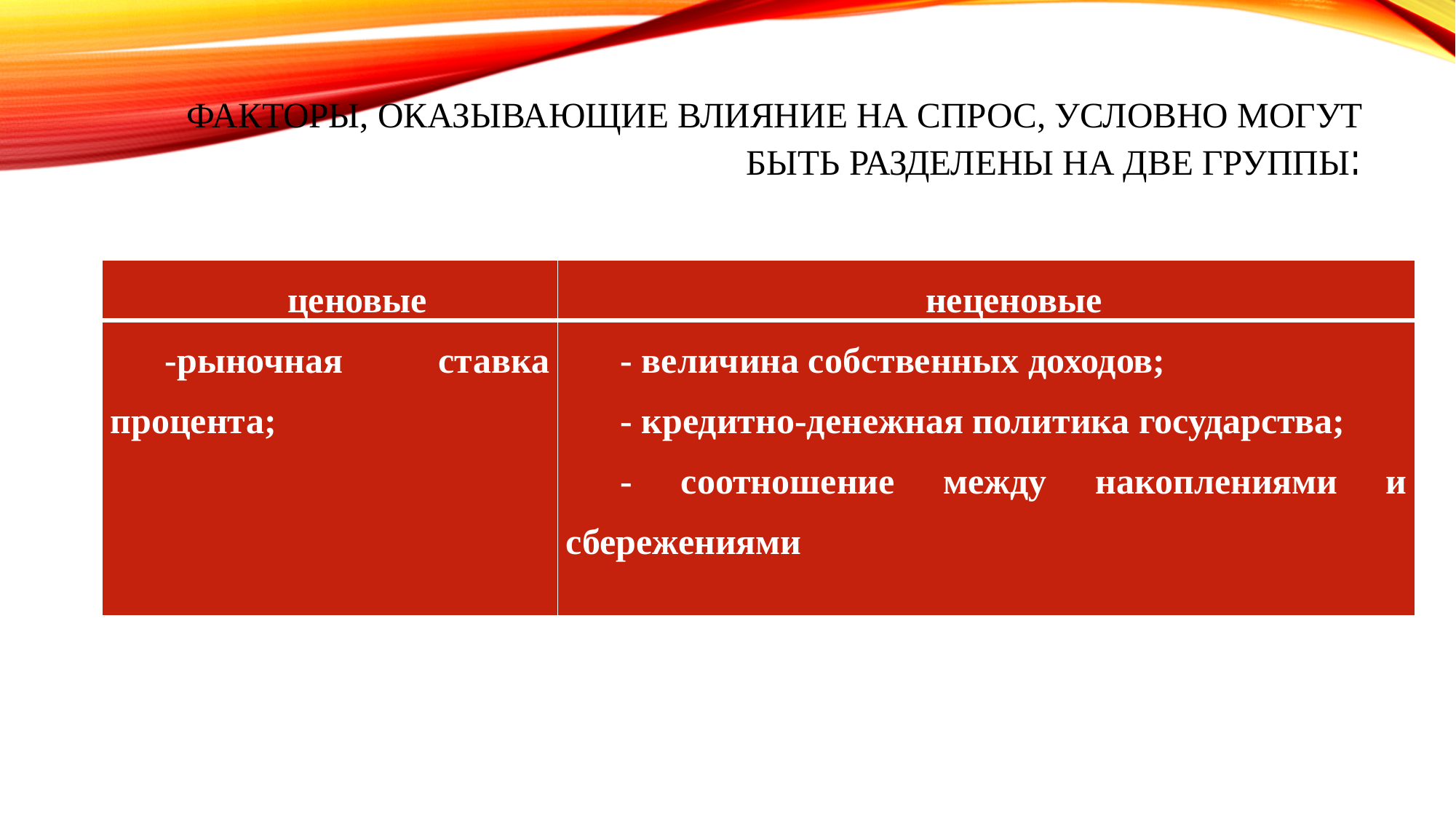

# Факторы, оказывающие влияние на спрос, условно могут быть разделены на две группы:
| ценовые | неценовые |
| --- | --- |
| -рыночная ставка процента; | - величина собственных доходов; - кредитно-денежная политика государства; - соотношение между накоплениями и сбережениями |